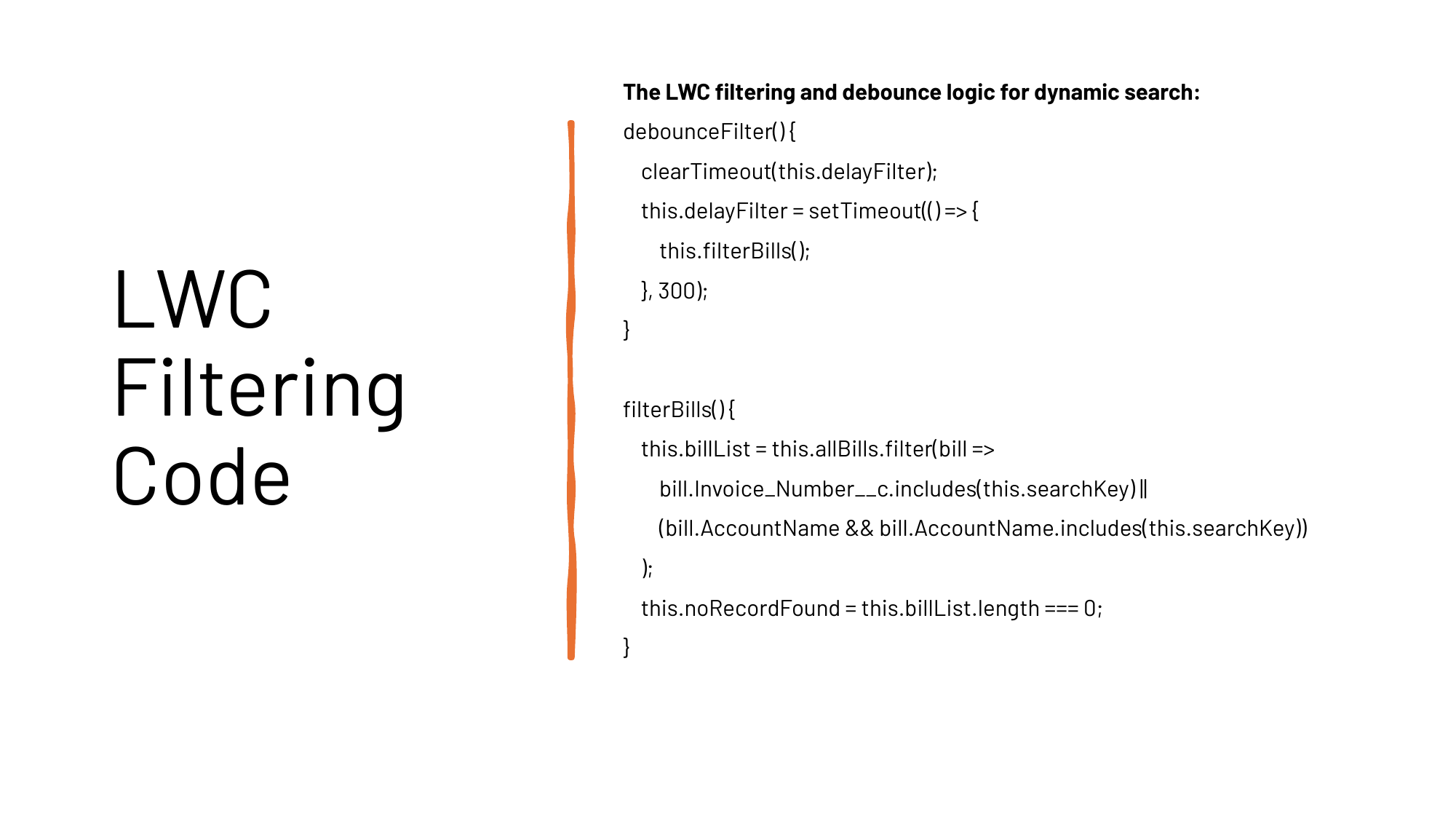

# LWC Filtering Code
The LWC filtering and debounce logic for dynamic search:
debounceFilter() {
    clearTimeout(this.delayFilter);
    this.delayFilter = setTimeout(() => {
        this.filterBills();
    }, 300);
}

filterBills() {
    this.billList = this.allBills.filter(bill =>
        bill.Invoice_Number__c.includes(this.searchKey) ||
        (bill.AccountName && bill.AccountName.includes(this.searchKey))
    );
    this.noRecordFound = this.billList.length === 0;
}